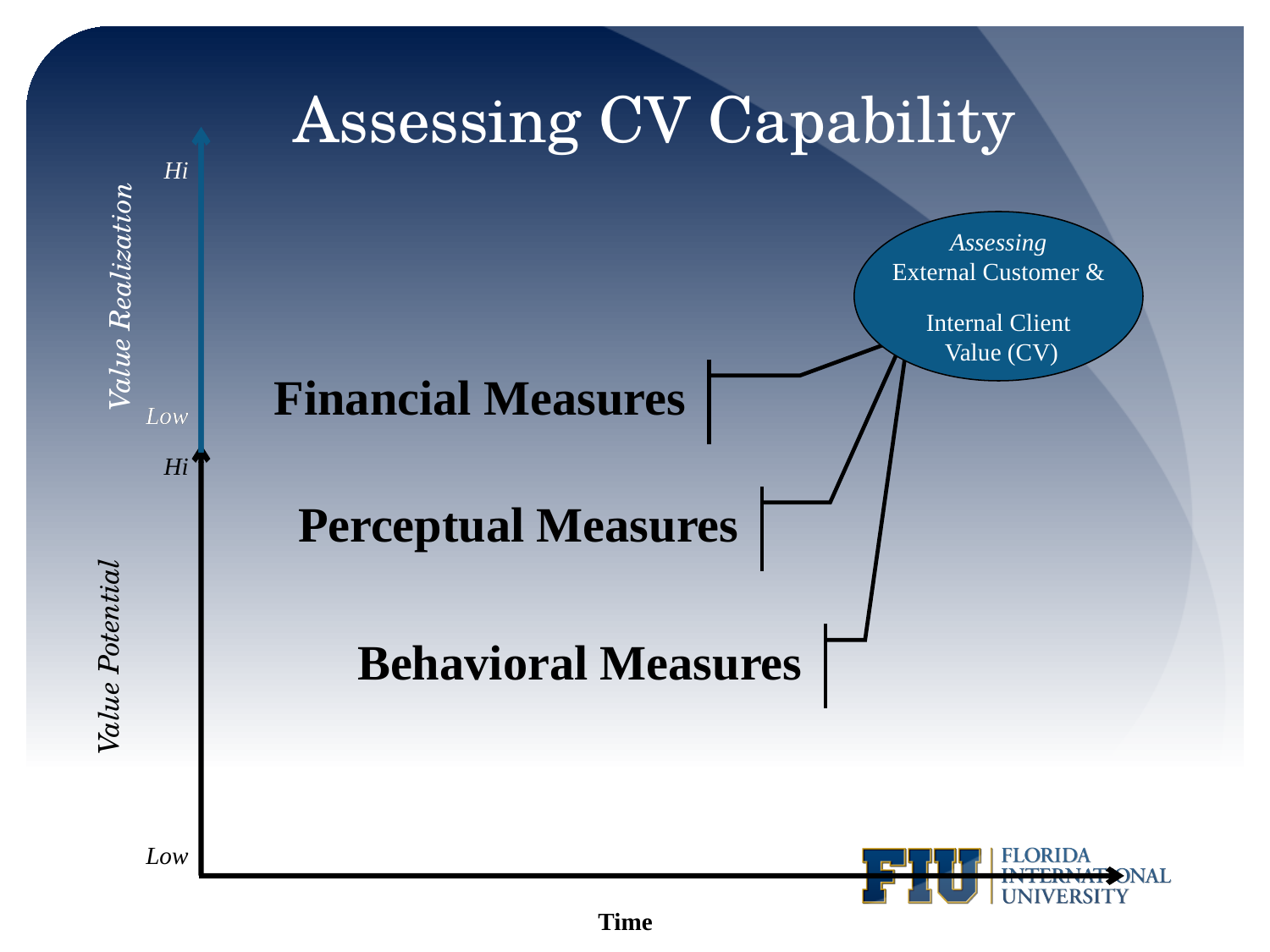

Assessing CV Capability

Hi
Hi
Assessing
External Customer &
Internal Client
 Value (CV)
Value Realization
Financial Measures
Low
Low
Hi

Perceptual Measures
Behavioral Measures
Value Potential
Low

Time